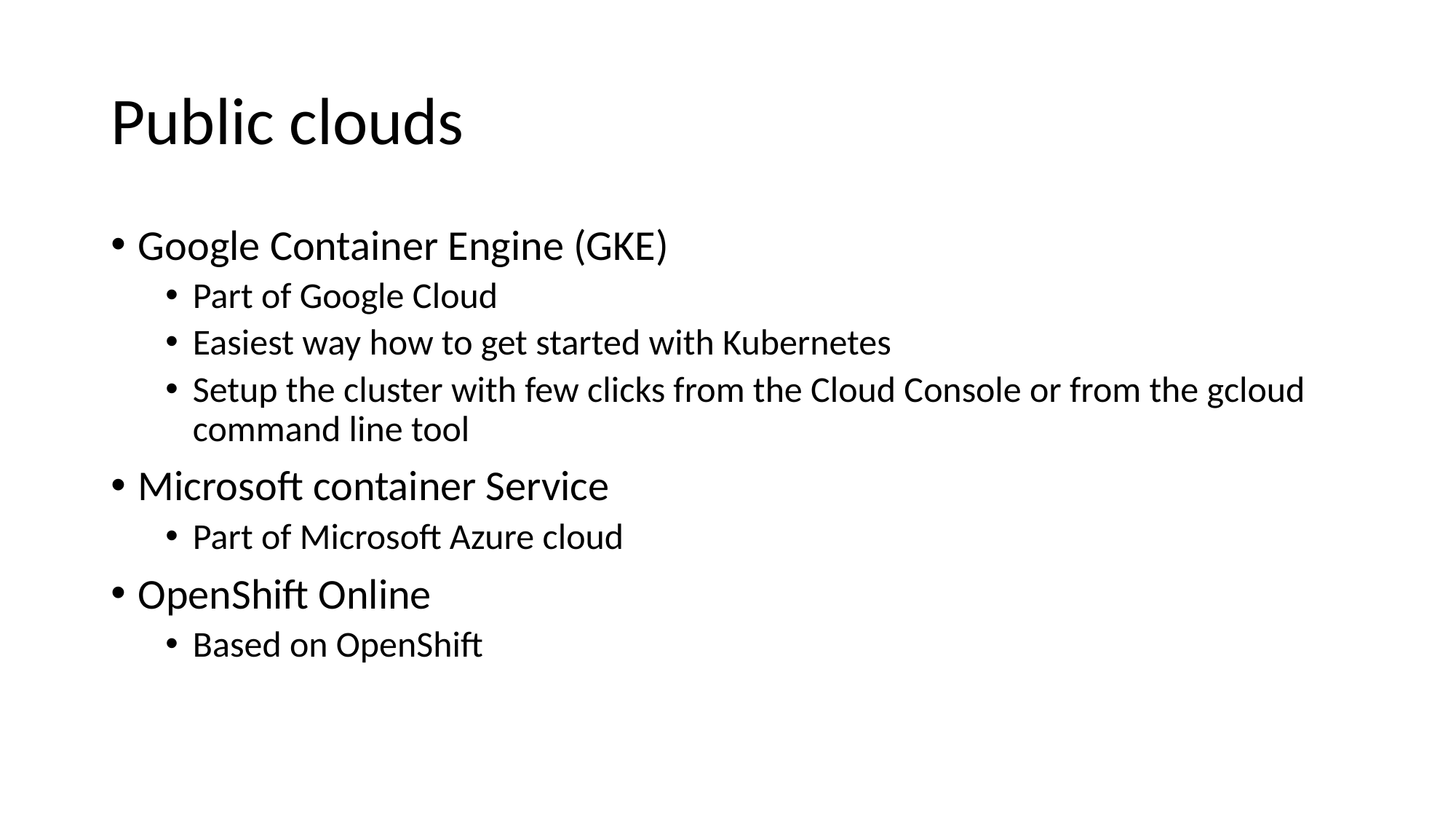

# Public clouds
Google Container Engine (GKE)
Part of Google Cloud
Easiest way how to get started with Kubernetes
Setup the cluster with few clicks from the Cloud Console or from the gcloud command line tool
Microsoft container Service
Part of Microsoft Azure cloud
OpenShift Online
Based on OpenShift